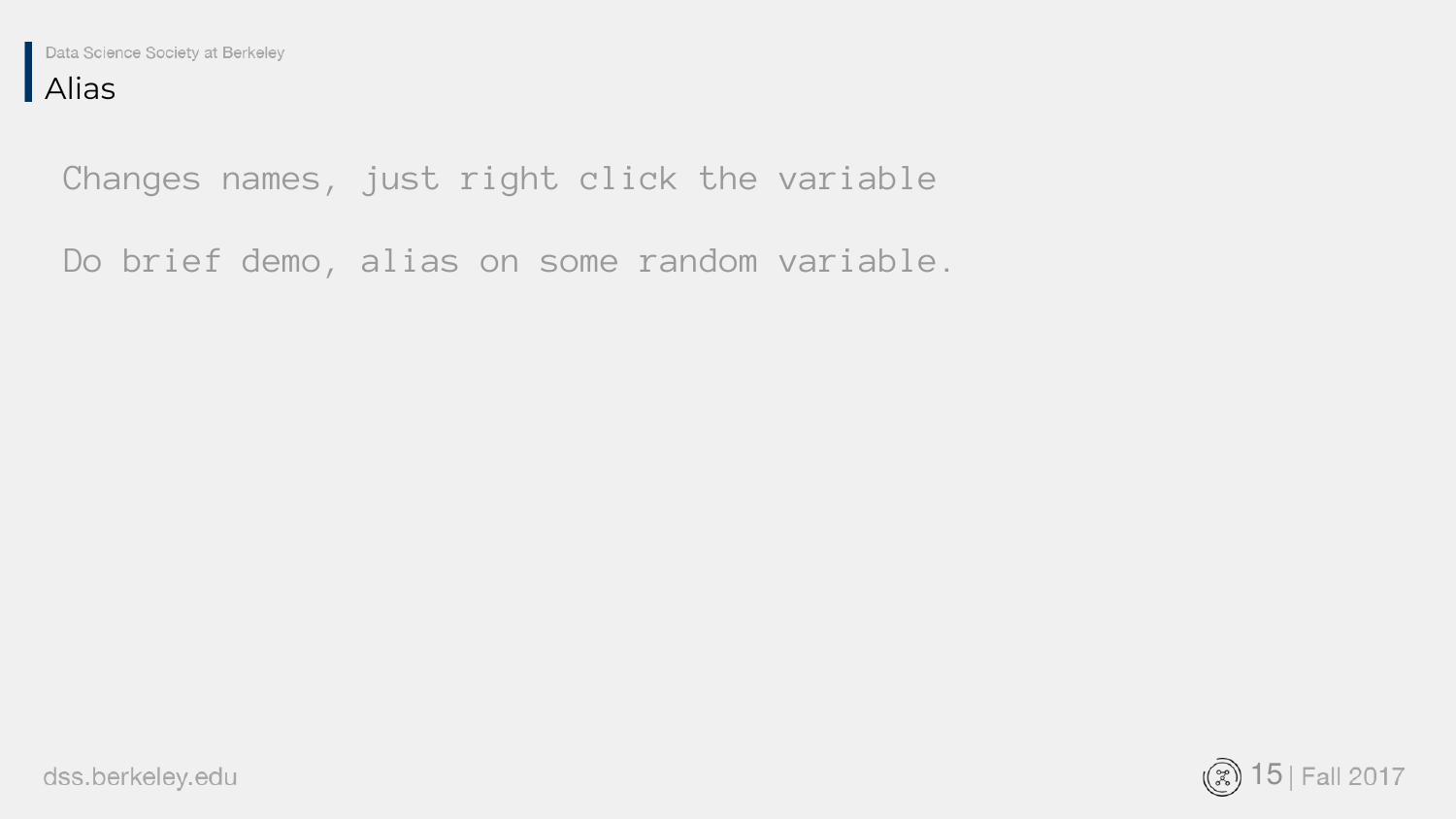

Alias
Changes names, just right click the variable
Do brief demo, alias on some random variable.

15